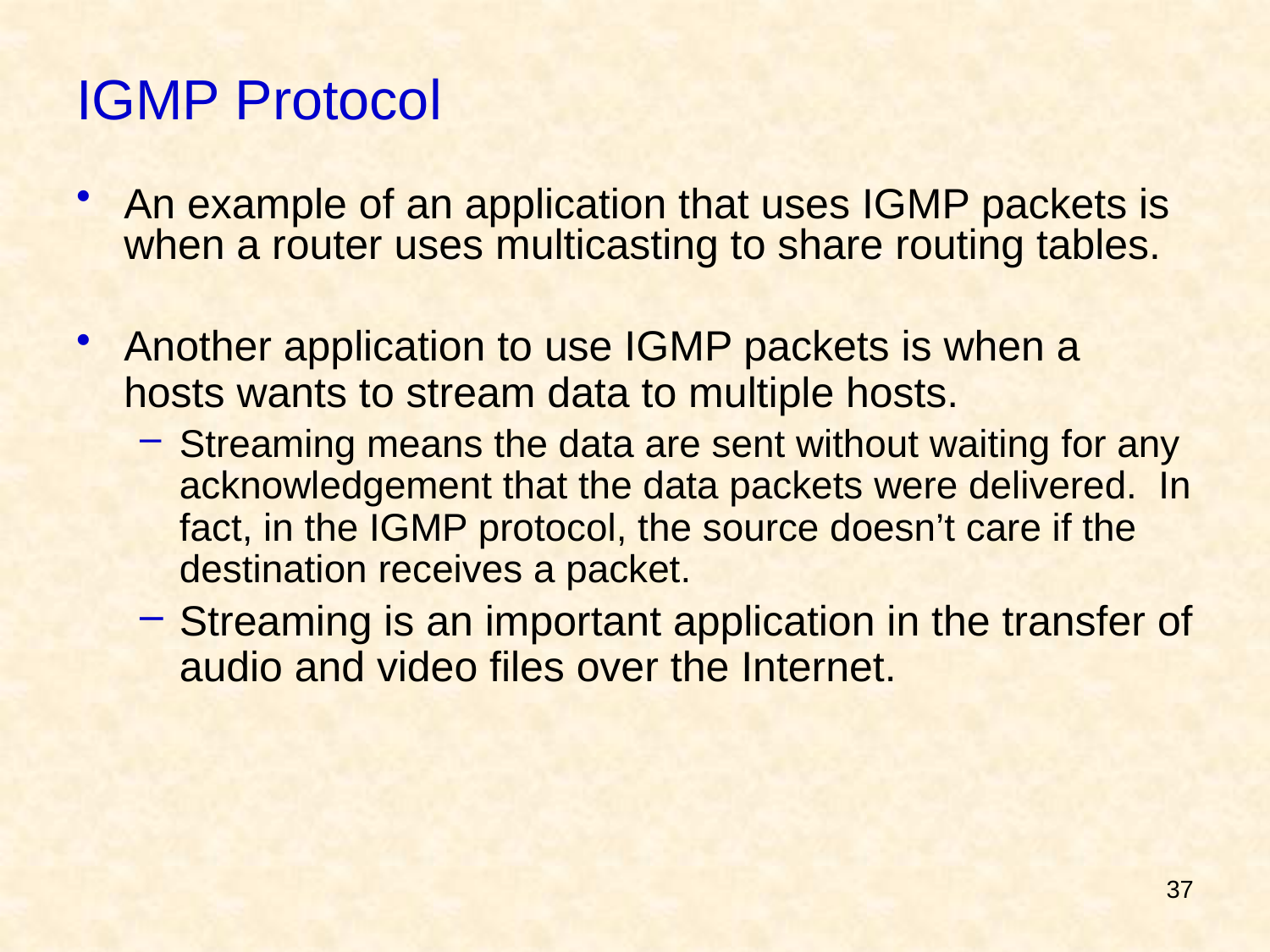

# IGMP Protocol
An example of an application that uses IGMP packets is when a router uses multicasting to share routing tables.

Another application to use IGMP packets is when a hosts wants to stream data to multiple hosts.
Streaming means the data are sent without waiting for any acknowledgement that the data packets were delivered.  In fact, in the IGMP protocol, the source doesn’t care if the destination receives a packet.
Streaming is an important application in the transfer of audio and video files over the Internet.

37